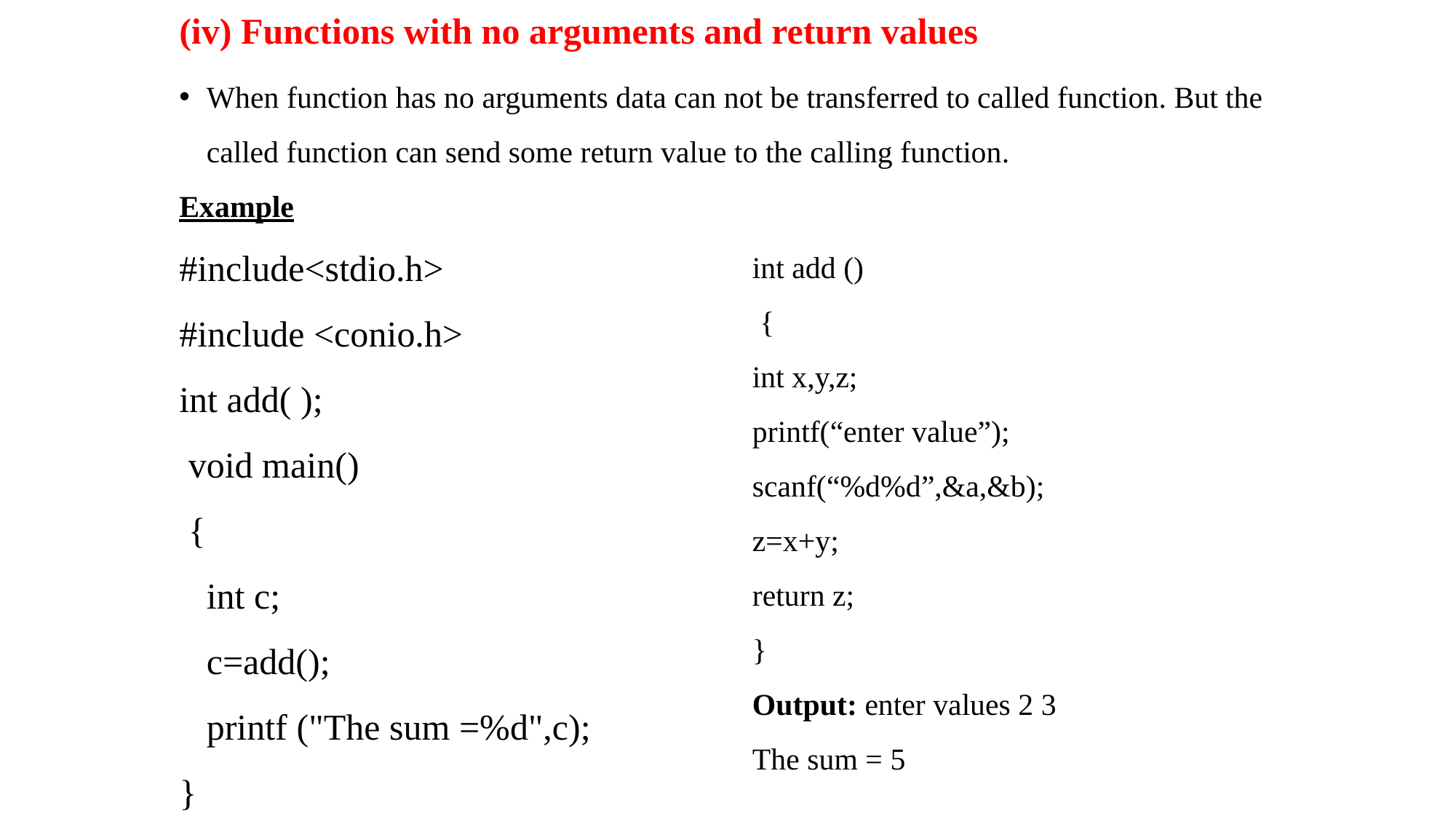

# (iv) Functions with no arguments and return values
When function has no arguments data can not be transferred to called function. But the called function can send some return value to the calling function.
Example
#include<stdio.h>
#include <conio.h>
int add( );
 void main()
 {
	int c;
	c=add();
 	printf ("The sum =%d",c);
}
int add ()
 {
int x,y,z;
printf(“enter value”);
scanf(“%d%d”,&a,&b);
z=x+y;
return z;
}
Output: enter values 2 3
The sum = 5